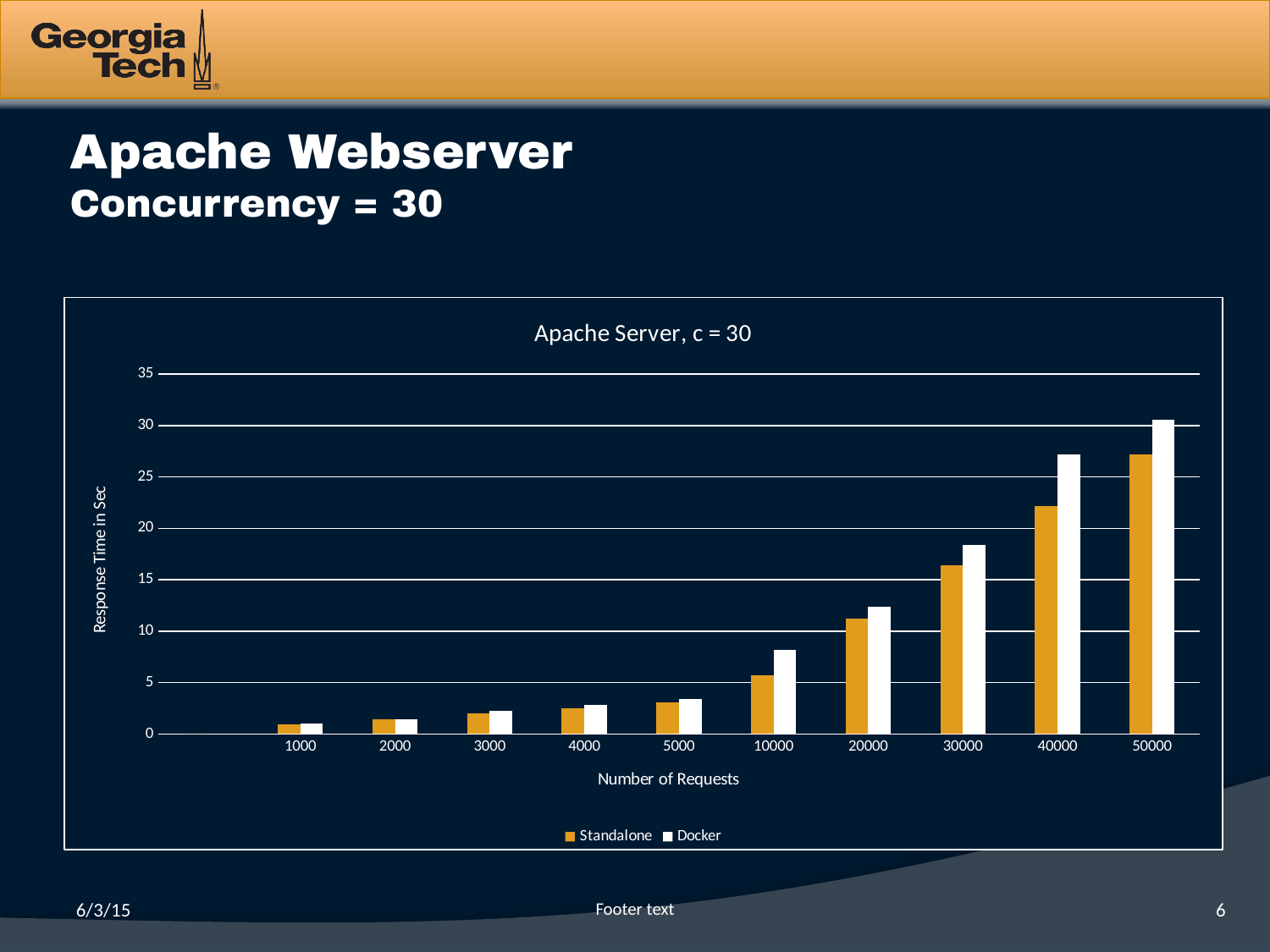

# Apache Webserver Concurrency = 30

### Chart: Apache Server, c = 30

| Category | Standalone | Docker |
|---|---|---|
|  | 0.0 | 0.0 |
| 1000.0 | 0.94 | 1.01 |
| 2000.0 | 1.451 | 1.43 |
| 3000.0 | 2.01 | 2.24 |
| 4000.0 | 2.495 | 2.79 |
| 5000.0 | 3.061 | 3.43 |
| 10000.0 | 5.747 | 8.16 |
| 20000.0 | 11.25 | 12.4 |
| 30000.0 | 16.383 | 18.39 |
| 40000.0 | 22.128 | 27.18 |
| 50000.0 | 27.162 | 30.59 |
6/3/15
Footer text
6